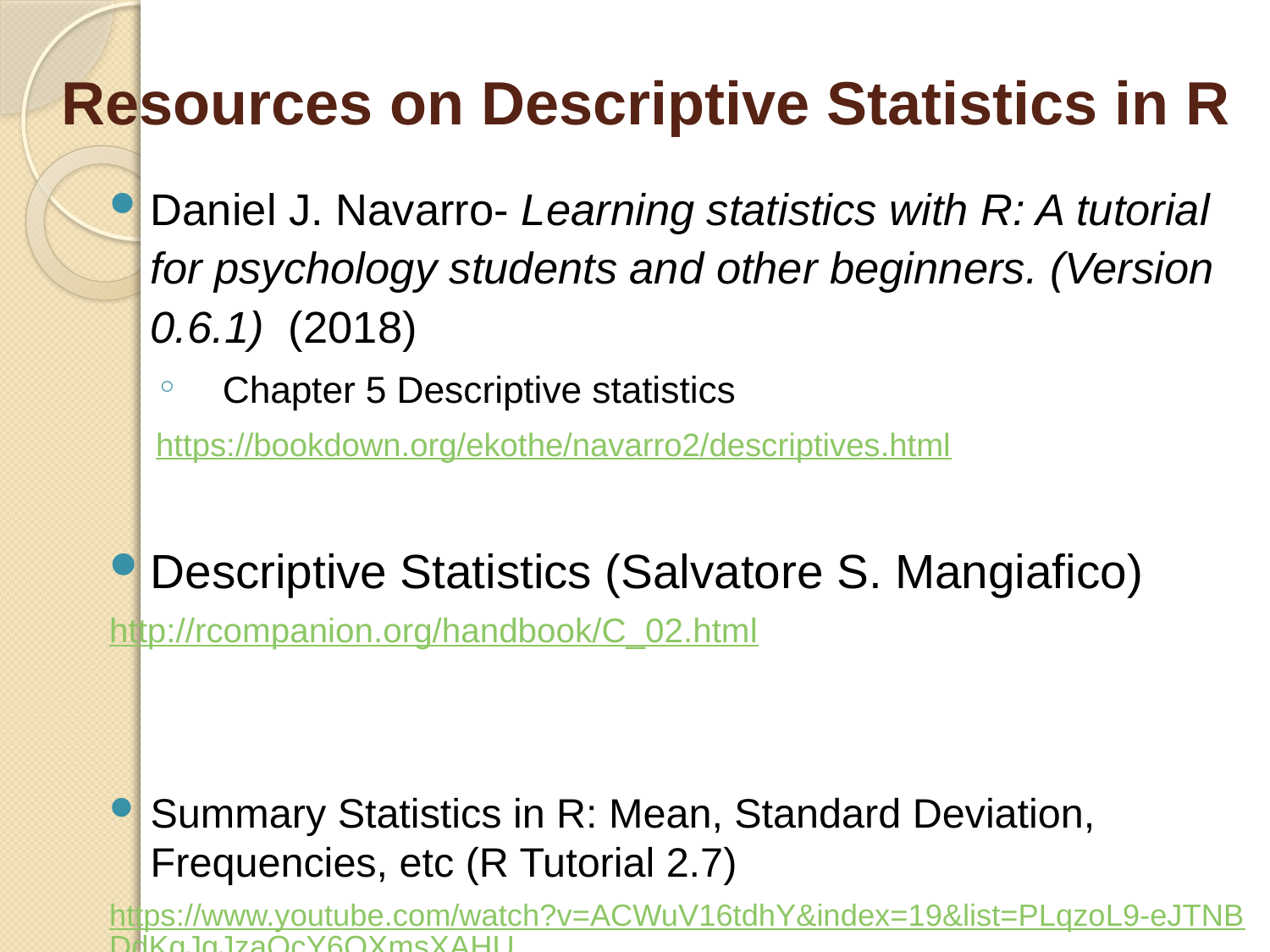

# Resources on Descriptive Statistics in R
Daniel J. Navarro- Learning statistics with R: A tutorial for psychology students and other beginners. (Version 0.6.1)  (2018)
Chapter 5 Descriptive statistics
https://bookdown.org/ekothe/navarro2/descriptives.html

Descriptive Statistics (Salvatore S. Mangiafico)
http://rcompanion.org/handbook/C_02.html

Summary Statistics in R: Mean, Standard Deviation, Frequencies, etc (R Tutorial 2.7)
https://www.youtube.com/watch?v=ACWuV16tdhY&index=19&list=PLqzoL9-eJTNBDdKgJgJzaQcY6OXmsXAHU